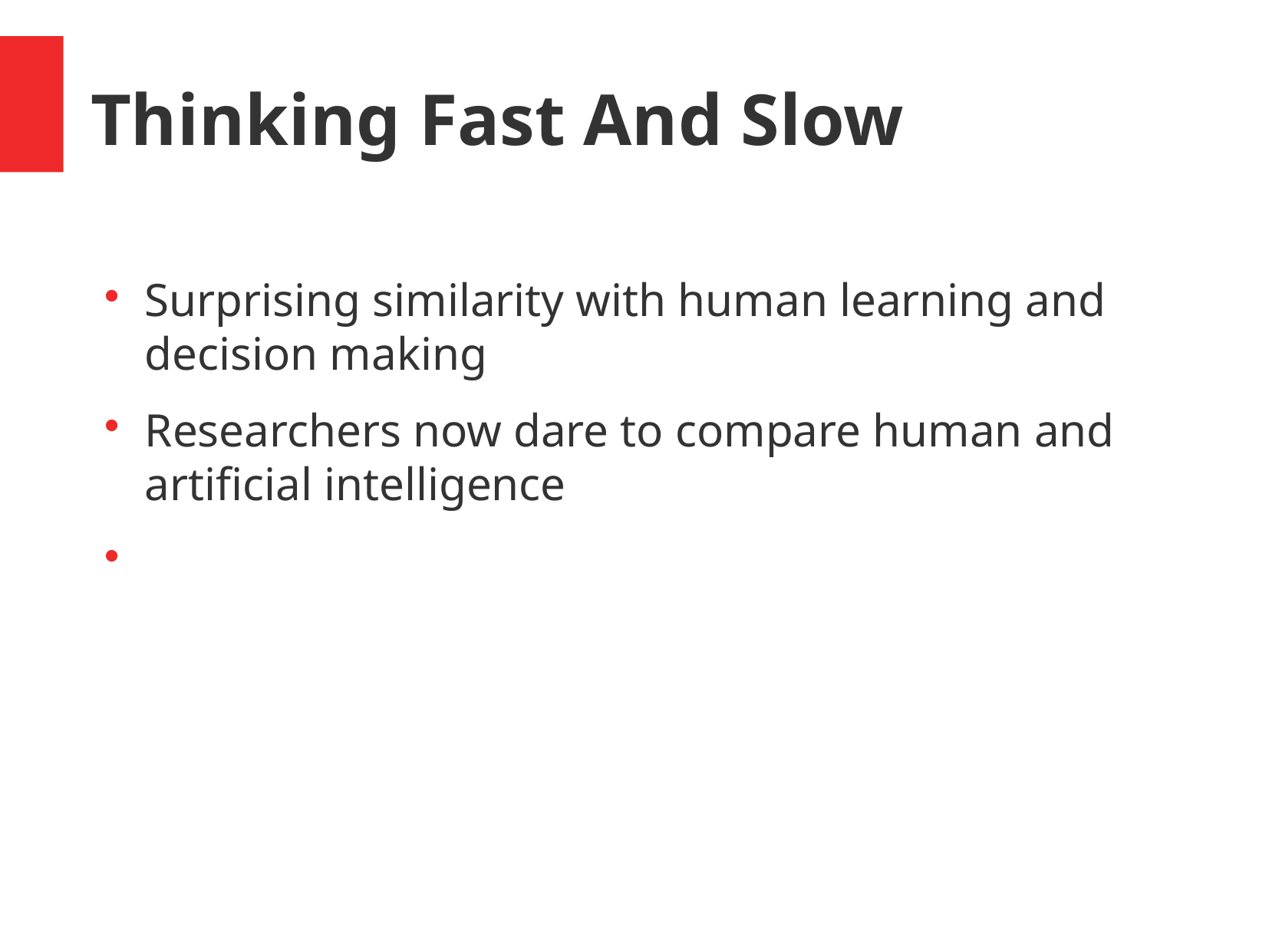

Thinking Fast And Slow
Surprising similarity with human learning and decision making
Researchers now dare to compare human and artificial intelligence